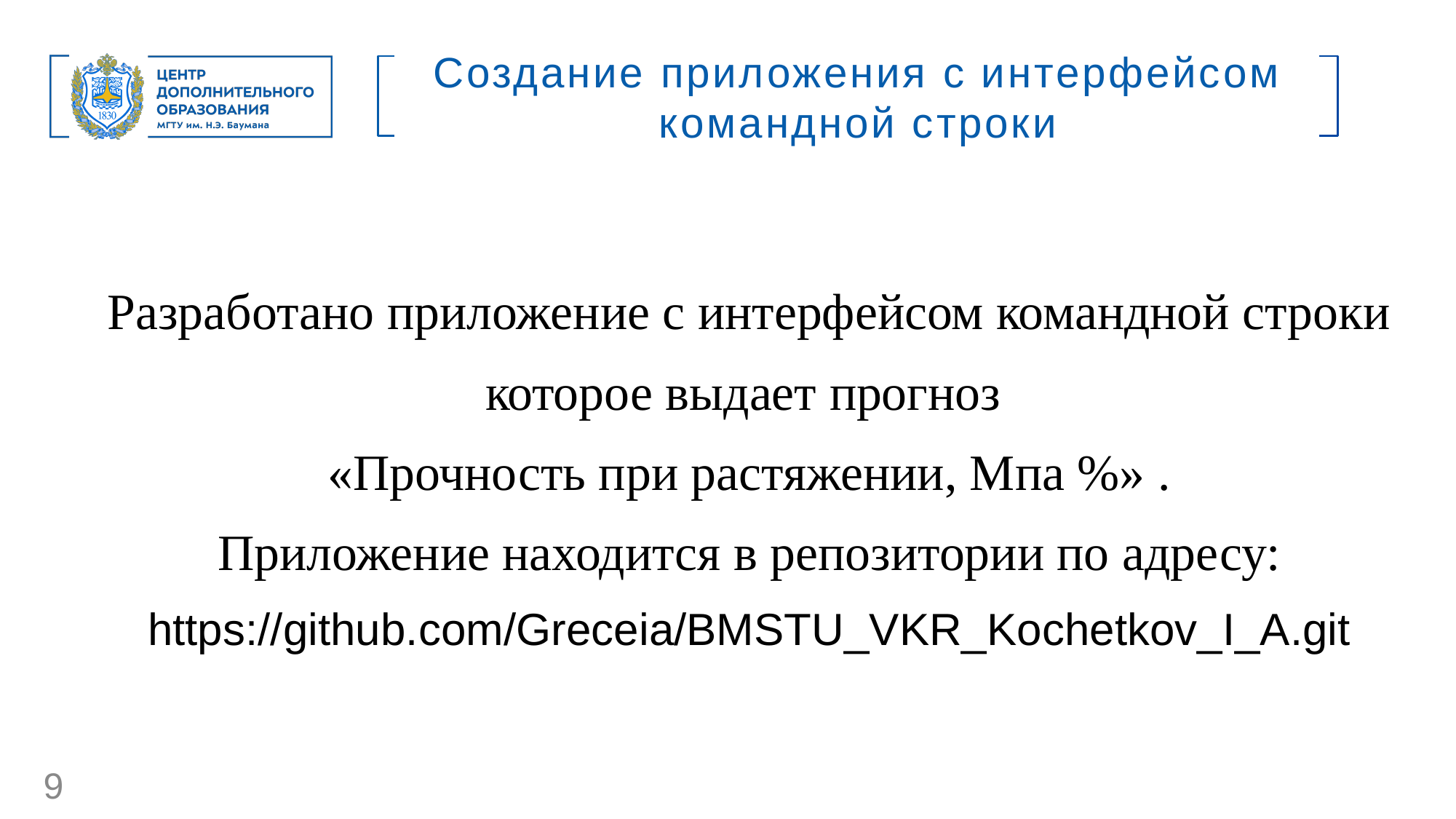

Создание приложения с интерфейсом командной строки

Разработано приложение с интерфейсом командной строки
которое выдает прогноз
«Прочность при растяжении, Мпа %» .
Приложение находится в репозитории по адресу:
https://github.com/Greceia/BMSTU_VKR_Kochetkov_I_A.git

9